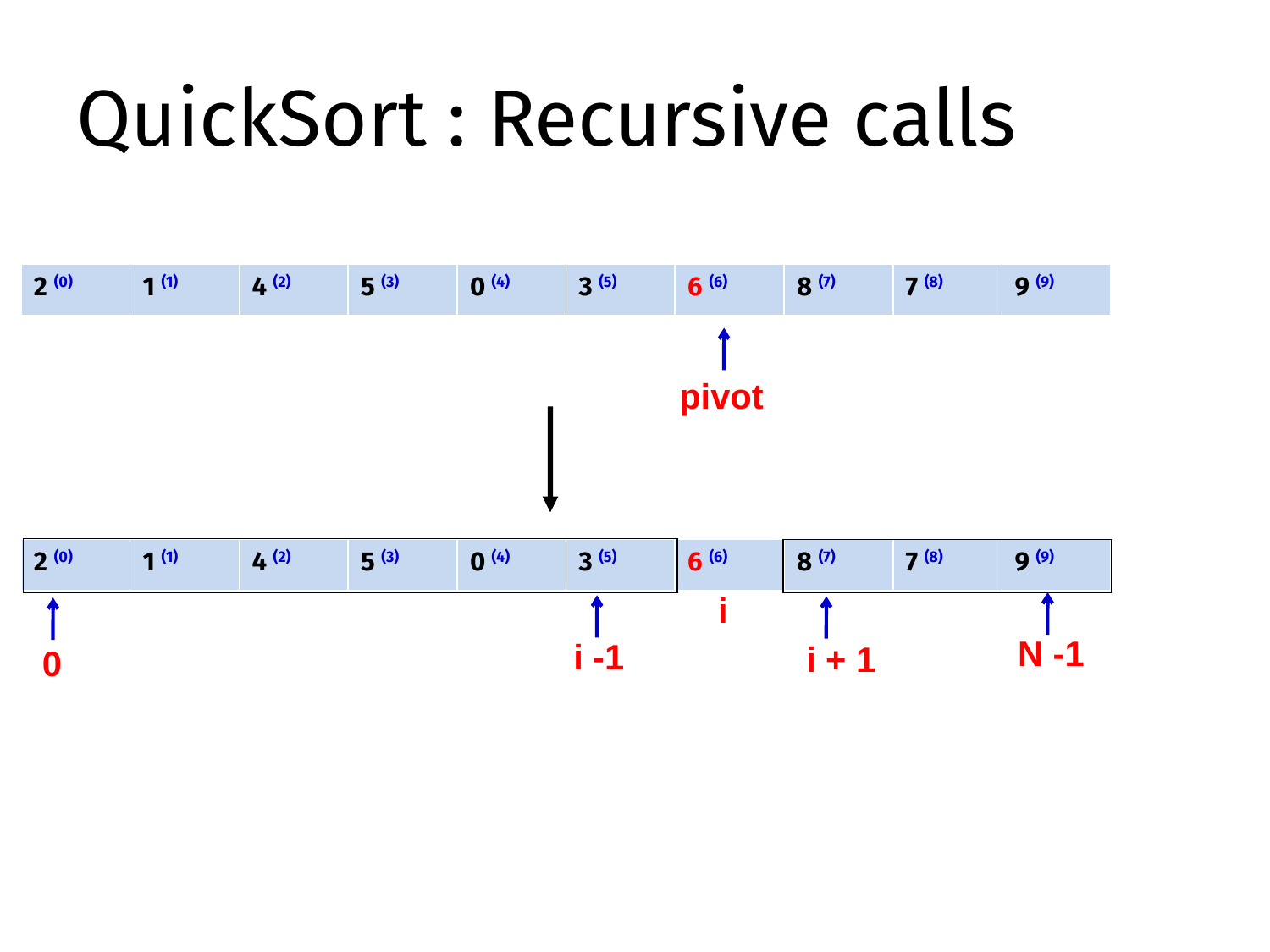

# QuickSort : Recursive calls
| 2 (0) | 1 (1) | 4 (2) | 5 (3) | 0 (4) | 3 (5) | 6 (6) | 8 (7) | 7 (8) | 9 (9) |
| --- | --- | --- | --- | --- | --- | --- | --- | --- | --- |
pivot

| 2 (0) | 1 (1) | 4 (2) | 5 (3) | 0 (4) | 3 (5) | 6 (6) | 8 (7) | 7 (8) | 9 (9) |
| --- | --- | --- | --- | --- | --- | --- | --- | --- | --- |

i
N -1
i -1
i + 1
0